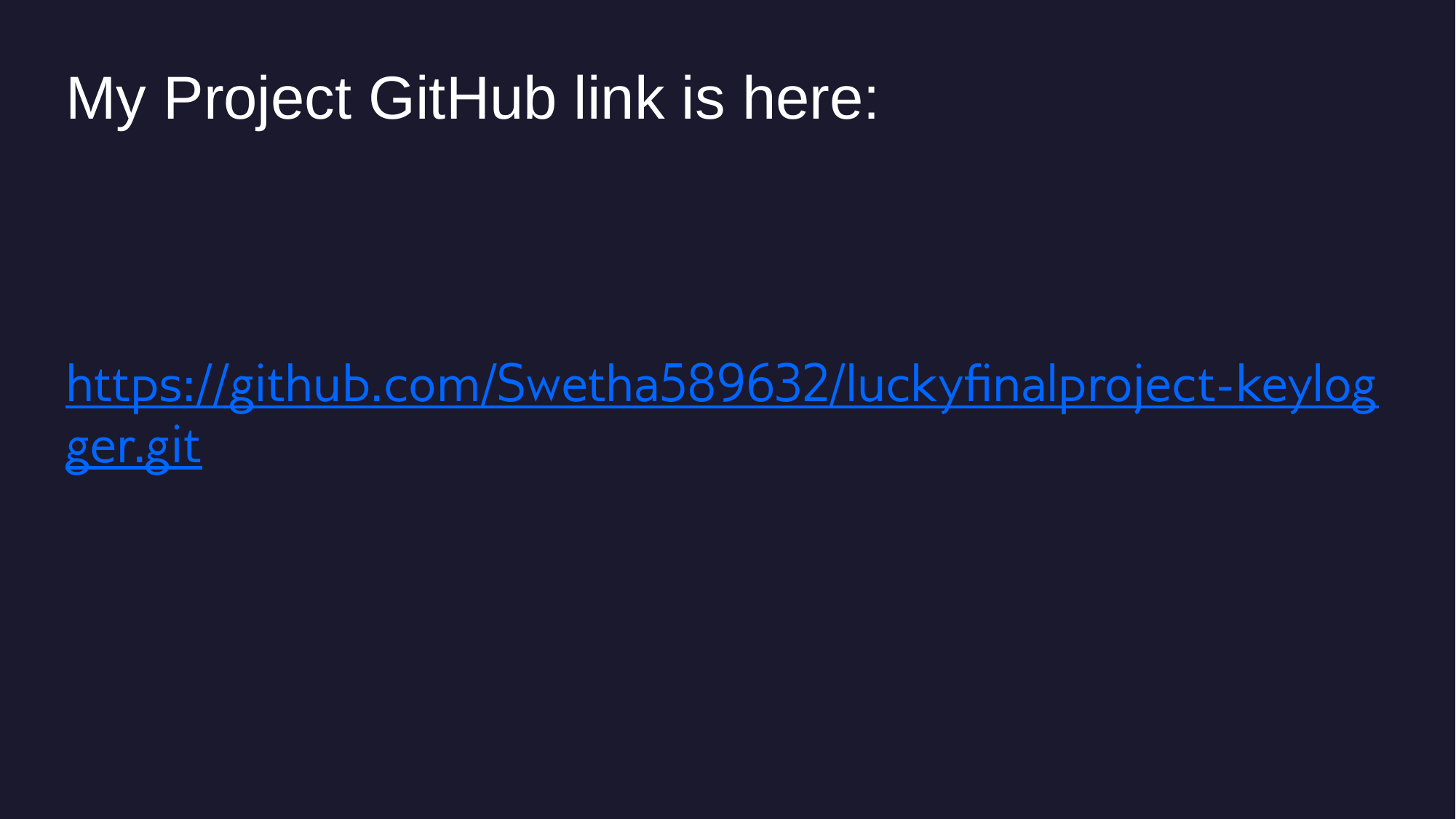

# My Project GitHub link is here:
https://github.com/Swetha589632/luckyfinalproject-keylogger.git